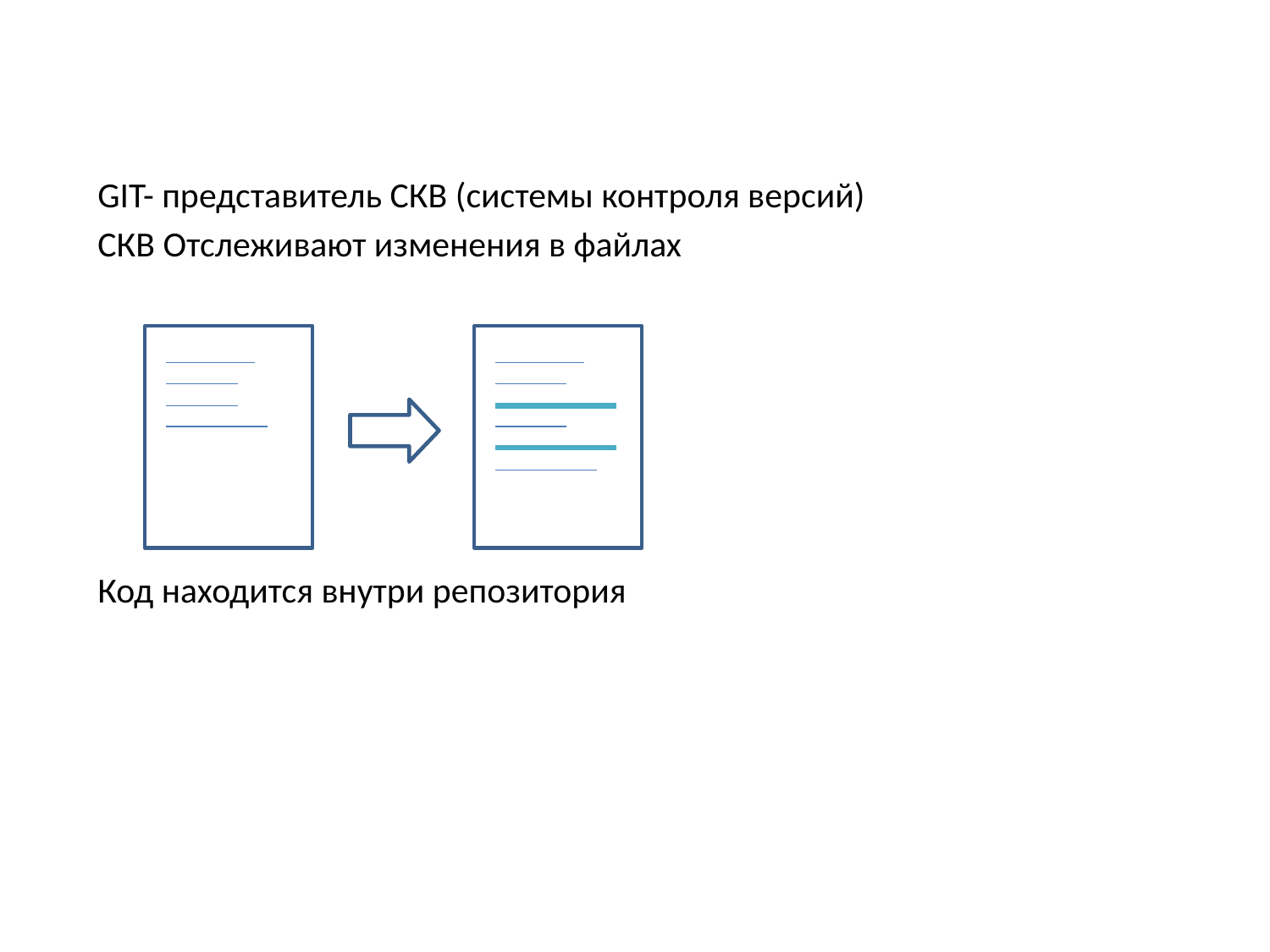

GIT- представитель СКВ (системы контроля версий)
СКВ Отслеживают изменения в файлах

Код находится внутри репозитория